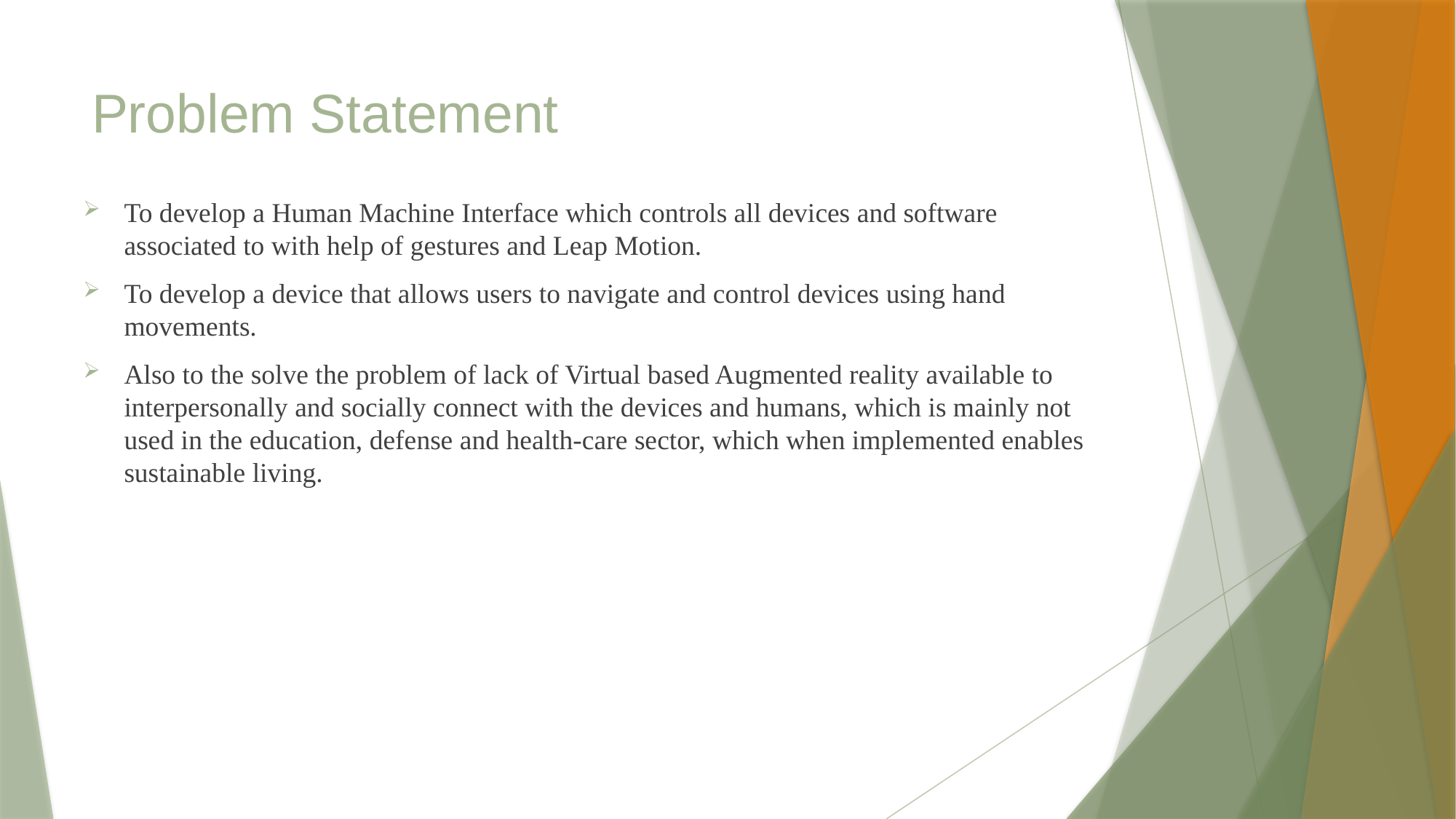

# Problem Statement
To develop a Human Machine Interface which controls all devices and software associated to with help of gestures and Leap Motion.
To develop a device that allows users to navigate and control devices using hand movements.
Also to the solve the problem of lack of Virtual based Augmented reality available to interpersonally and socially connect with the devices and humans, which is mainly not used in the education, defense and health-care sector, which when implemented enables sustainable living.